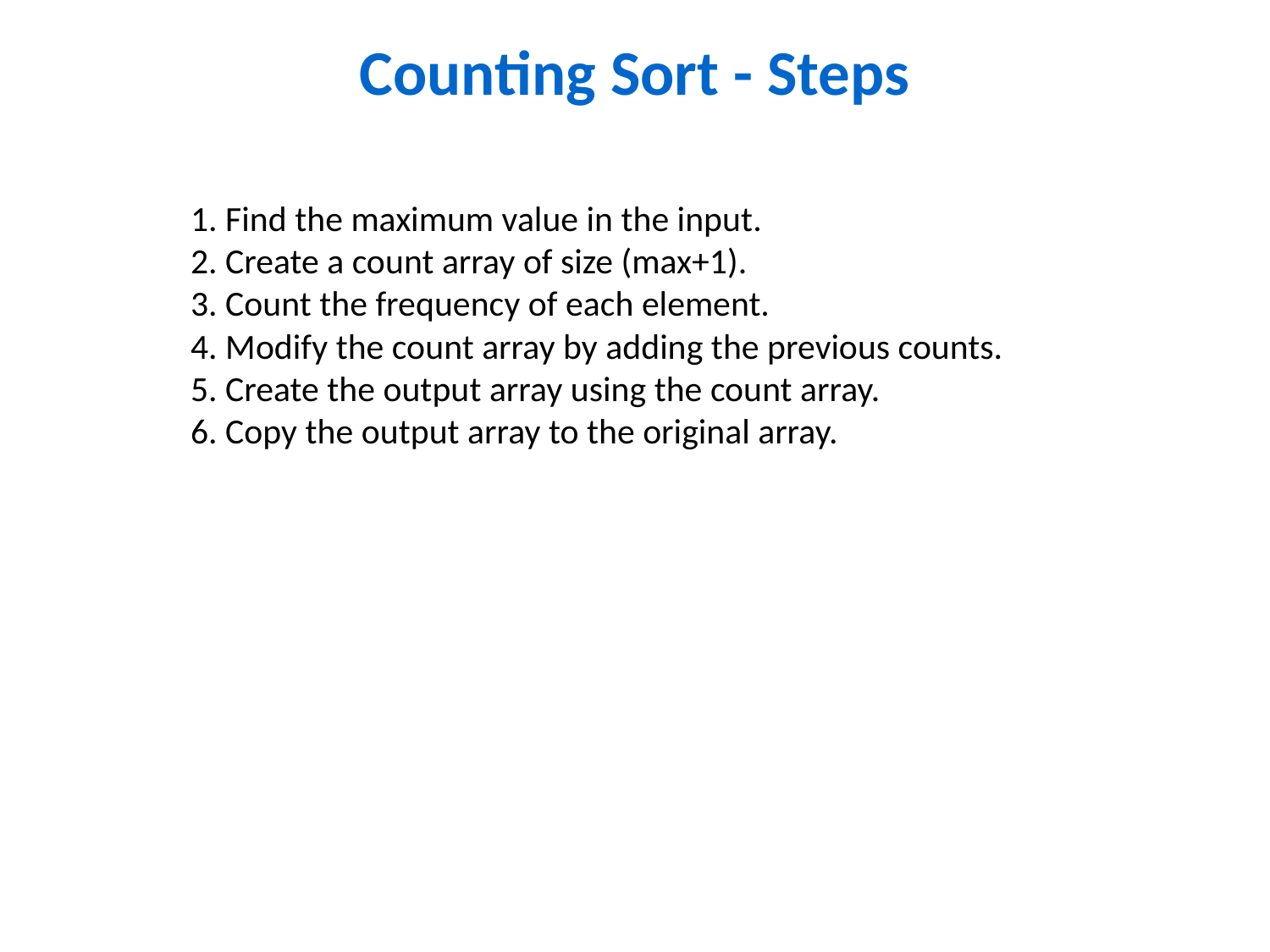

Counting Sort - Steps
#

1. Find the maximum value in the input.
2. Create a count array of size (max+1).
3. Count the frequency of each element.
4. Modify the count array by adding the previous counts.
5. Create the output array using the count array.
6. Copy the output array to the original array.